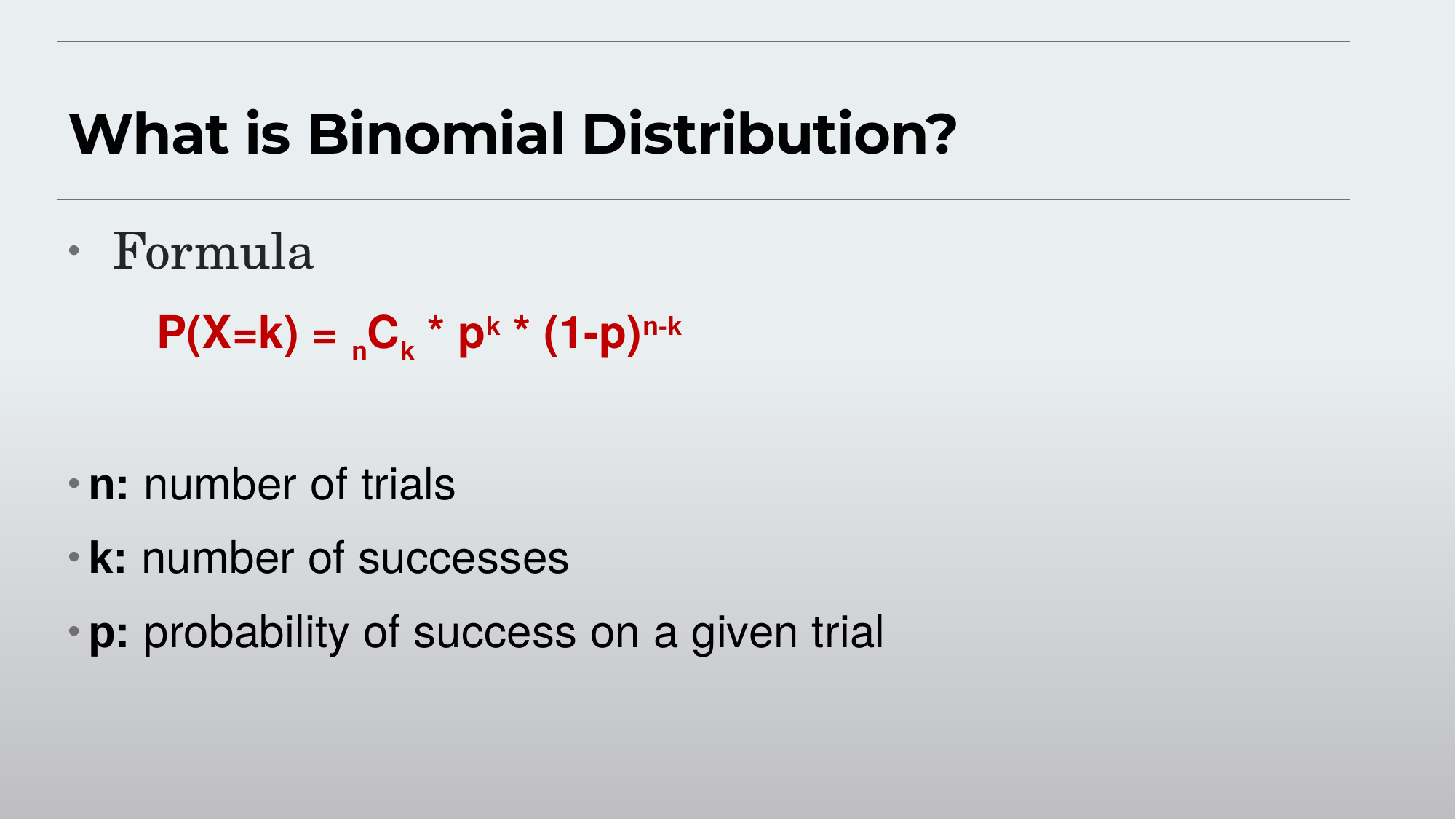

# What is Binomial Distribution?
  Formula
       P(X=k) = nCk * pk * (1-p)n-k

n: number of trials
k: number of successes
p: probability of success on a given trial